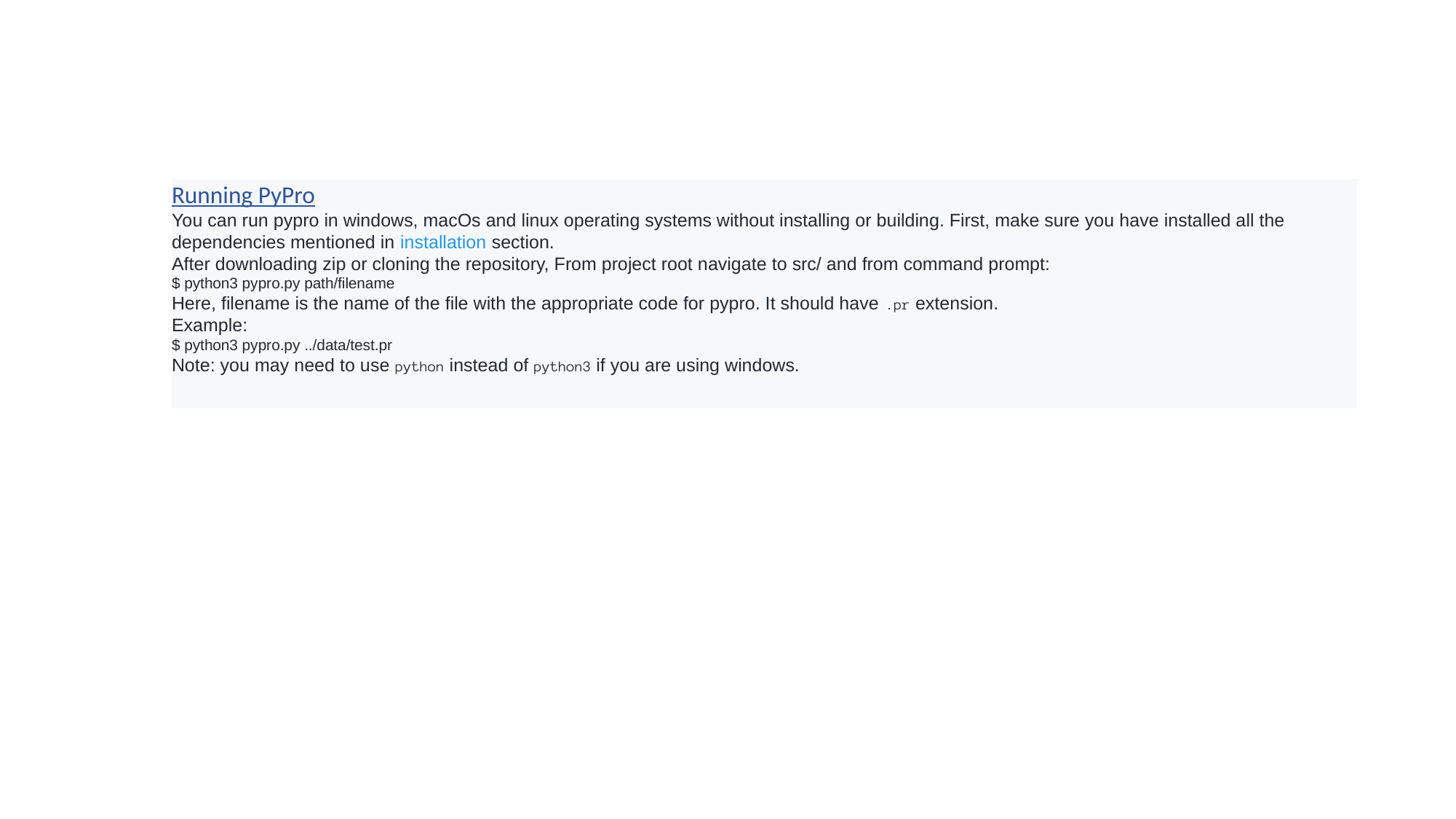

Running PyPro
You can run pypro in windows, macOs and linux operating systems without installing or building. First, make sure you have installed all the dependencies mentioned in installation section.
After downloading zip or cloning the repository, From project root navigate to src/ and from command prompt:
$ python3 pypro.py path/filename
Here, filename is the name of the file with the appropriate code for pypro. It should have .pr extension.
Example:
$ python3 pypro.py ../data/test.pr
Note: you may need to use python instead of python3 if you are using windows.